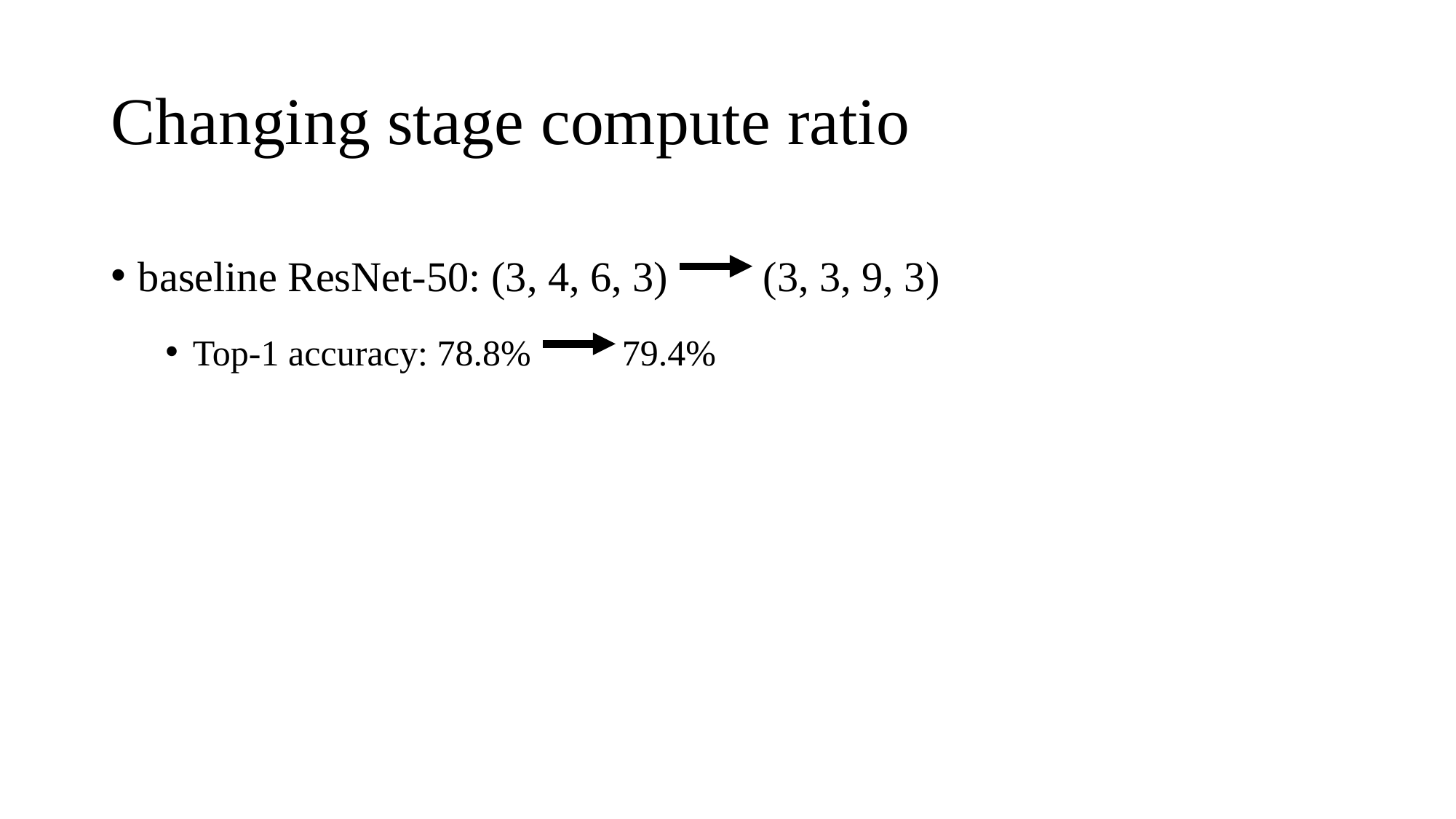

# Changing stage compute ratio
baseline ResNet-50: (3, 4, 6, 3)         (3, 3, 9, 3)
Top-1 accuracy: 78.8%          79.4%